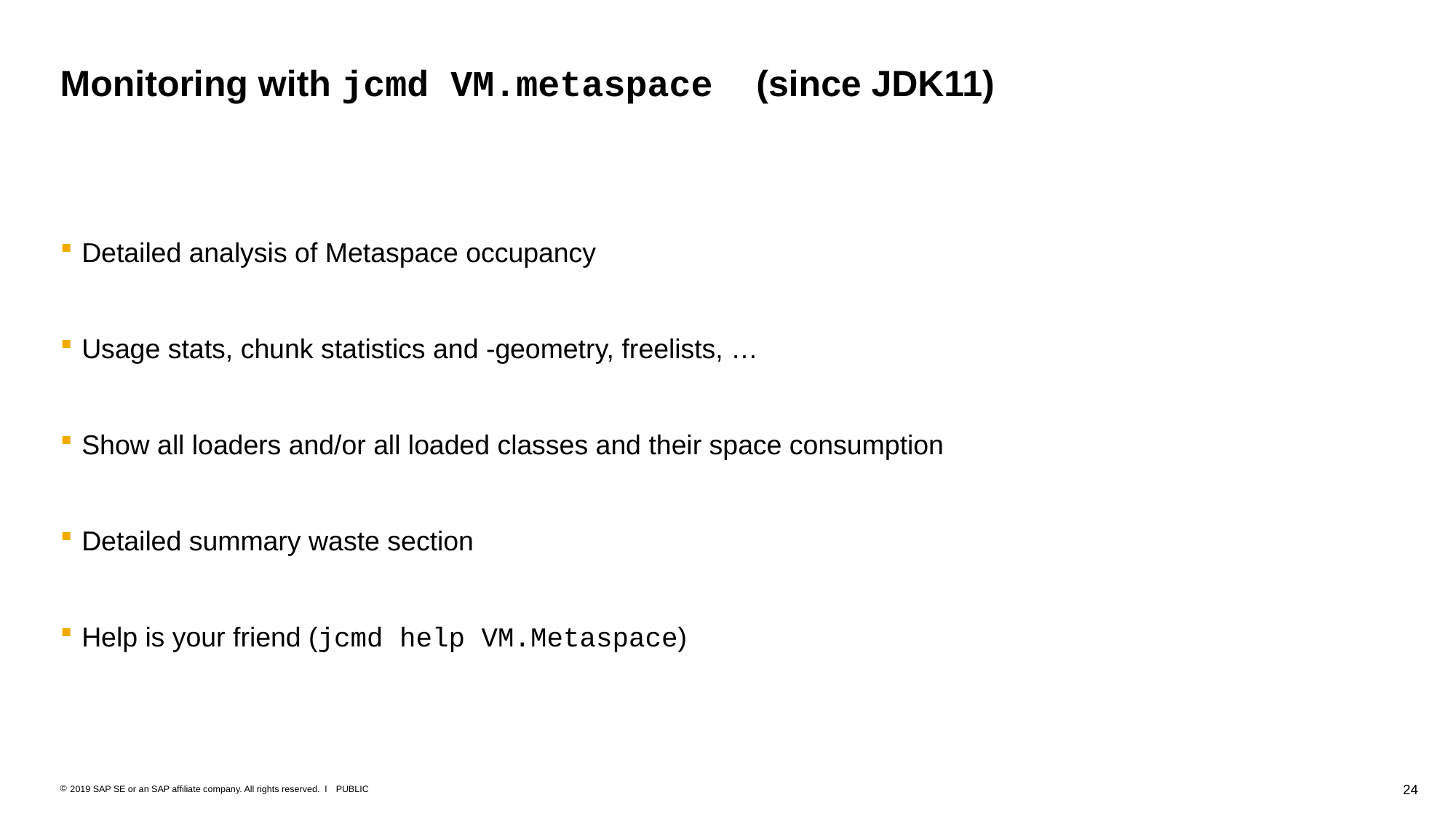

# Monitoring with jcmd VM.metaspace  (since JDK11)

Detailed analysis of Metaspace occupancy

Usage stats, chunk statistics and -geometry, freelists, …

Show all loaders and/or all loaded classes and their space consumption

Detailed summary waste section

Help is your friend (jcmd help VM.Metaspace)